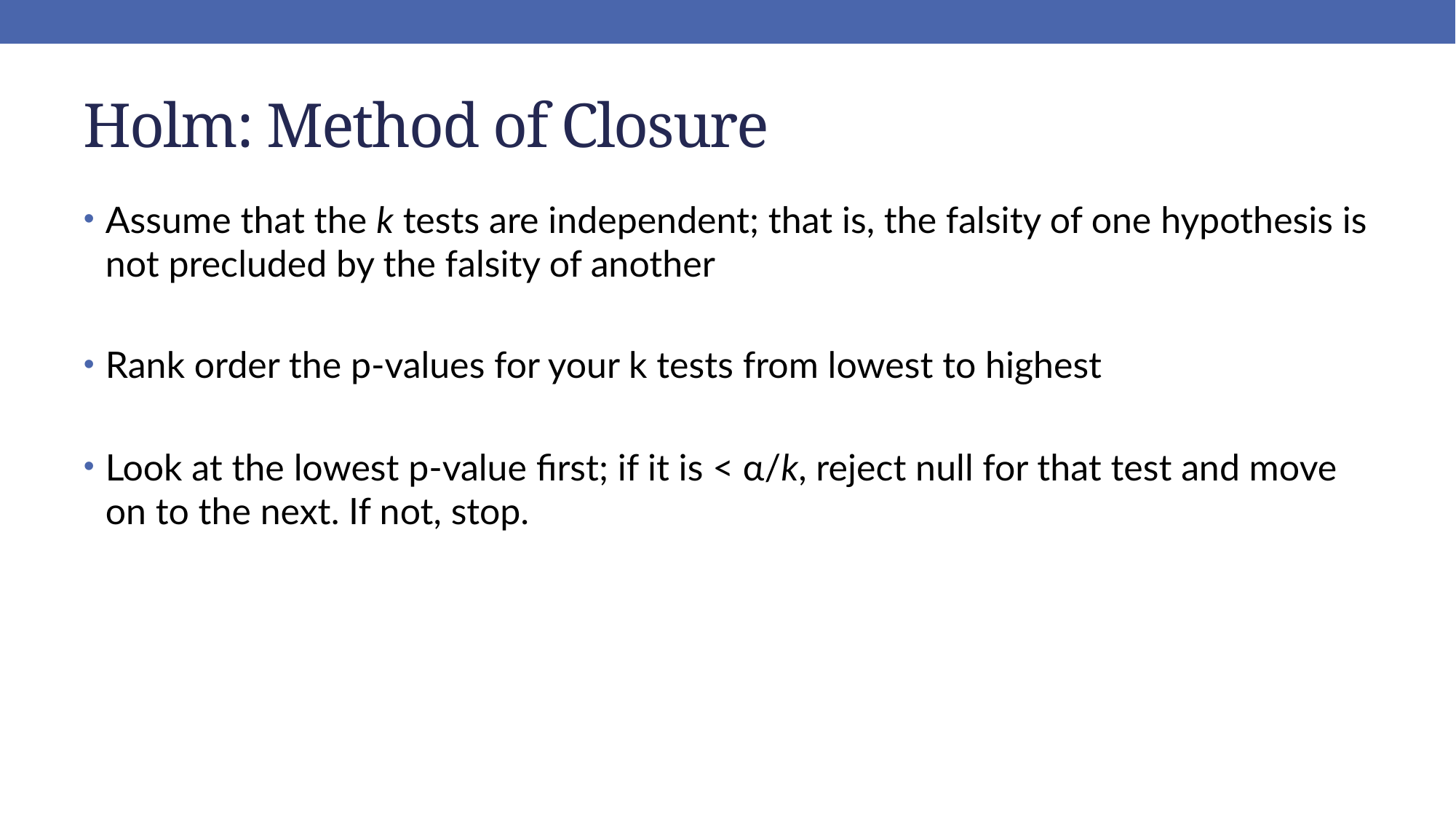

# Holm: Method of Closure
Assume that the k tests are independent; that is, the falsity of one hypothesis is not precluded by the falsity of another

Rank order the p-values for your k tests from lowest to highest

Look at the lowest p-value first; if it is < α/k, reject null for that test and move on to the next. If not, stop.